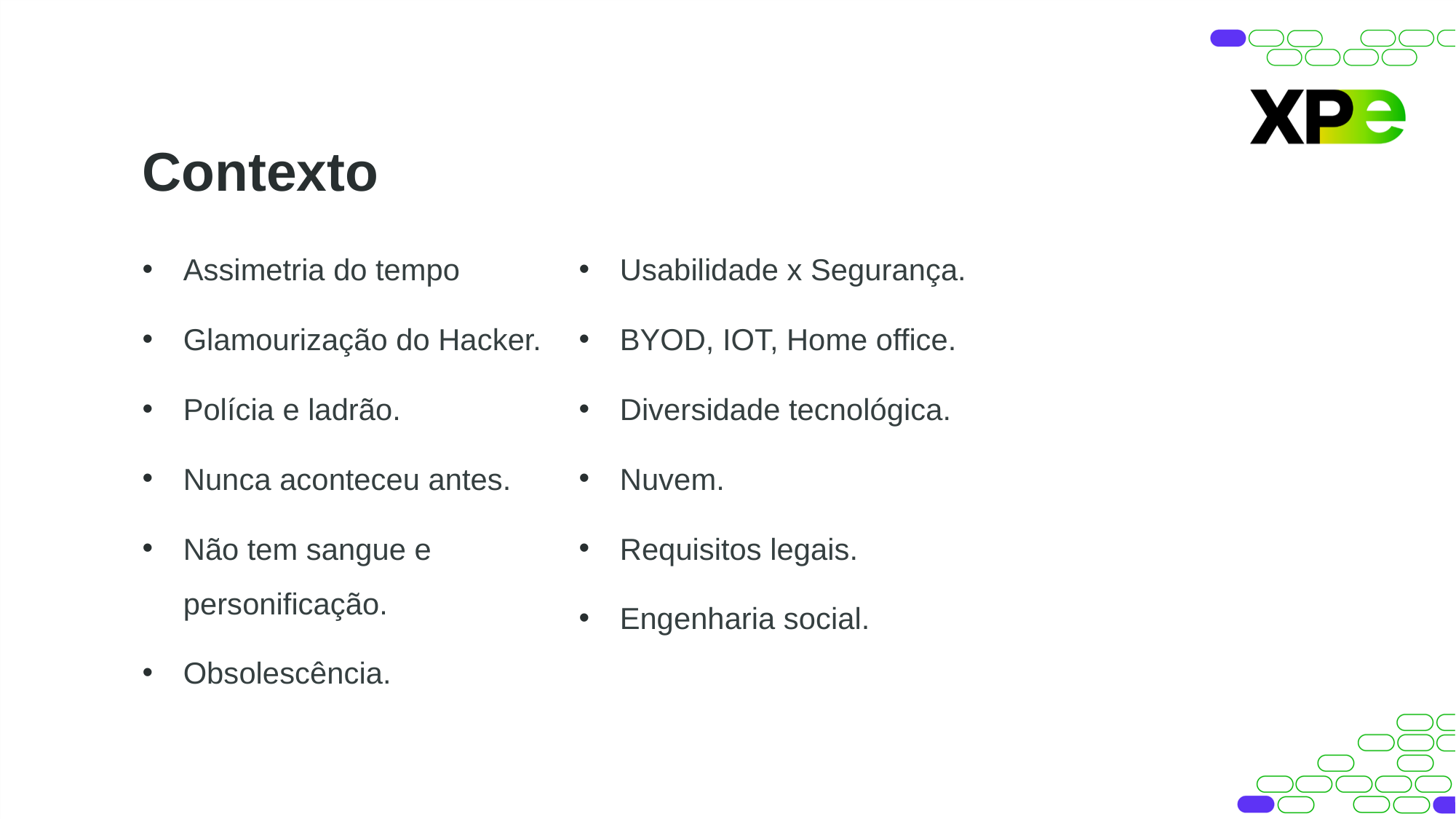

Contexto
Assimetria do tempo
Glamourização do Hacker.
Polícia e ladrão.
Nunca aconteceu antes.
Não tem sangue e personificação.
Obsolescência.
Usabilidade x Segurança.
BYOD, IOT, Home office.
Diversidade tecnológica.
Nuvem.
Requisitos legais.
Engenharia social.